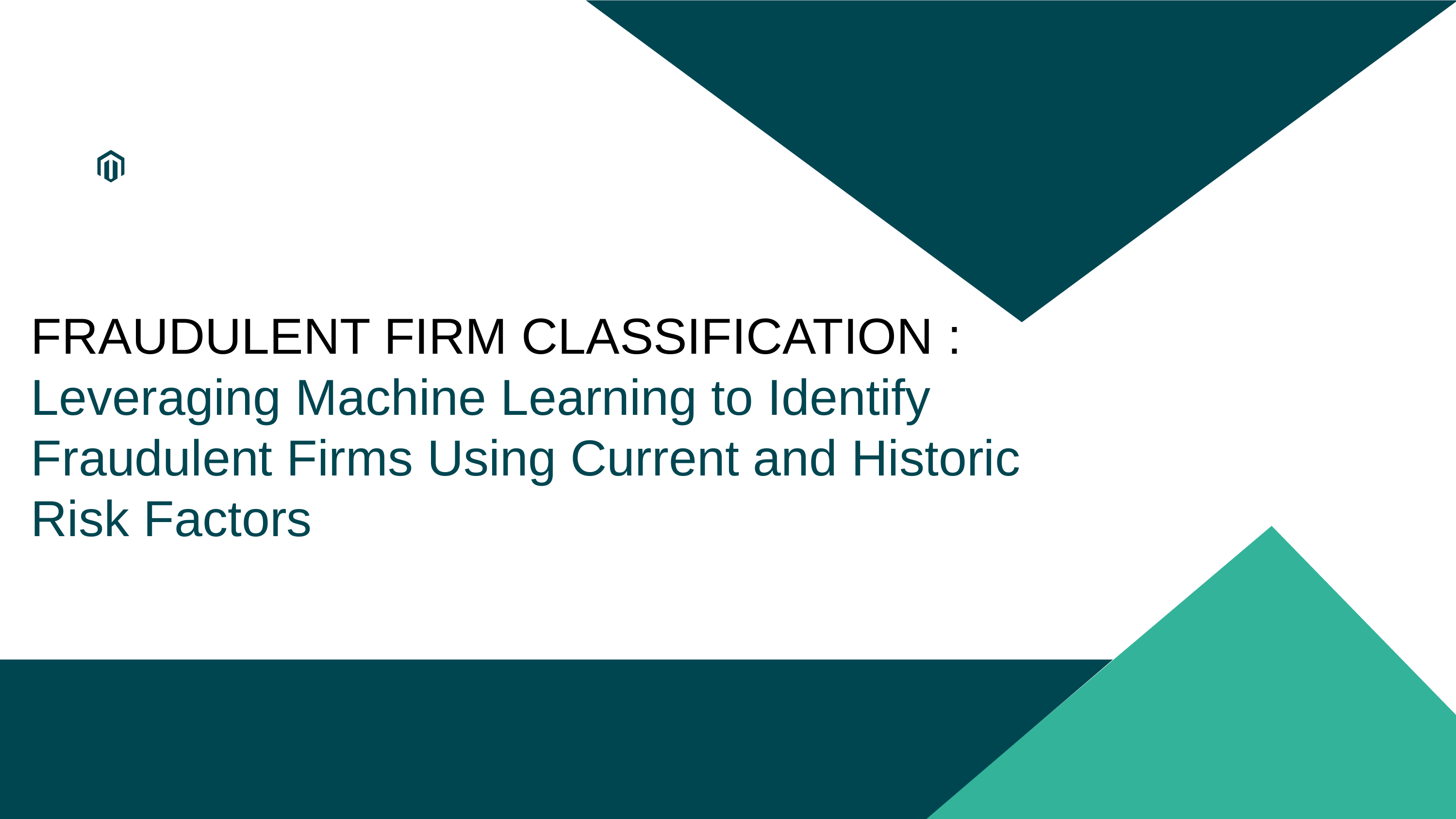

FRAUDULENT FIRM CLASSIFICATION :
Leveraging Machine Learning to Identify Fraudulent Firms Using Current and Historic Risk Factors